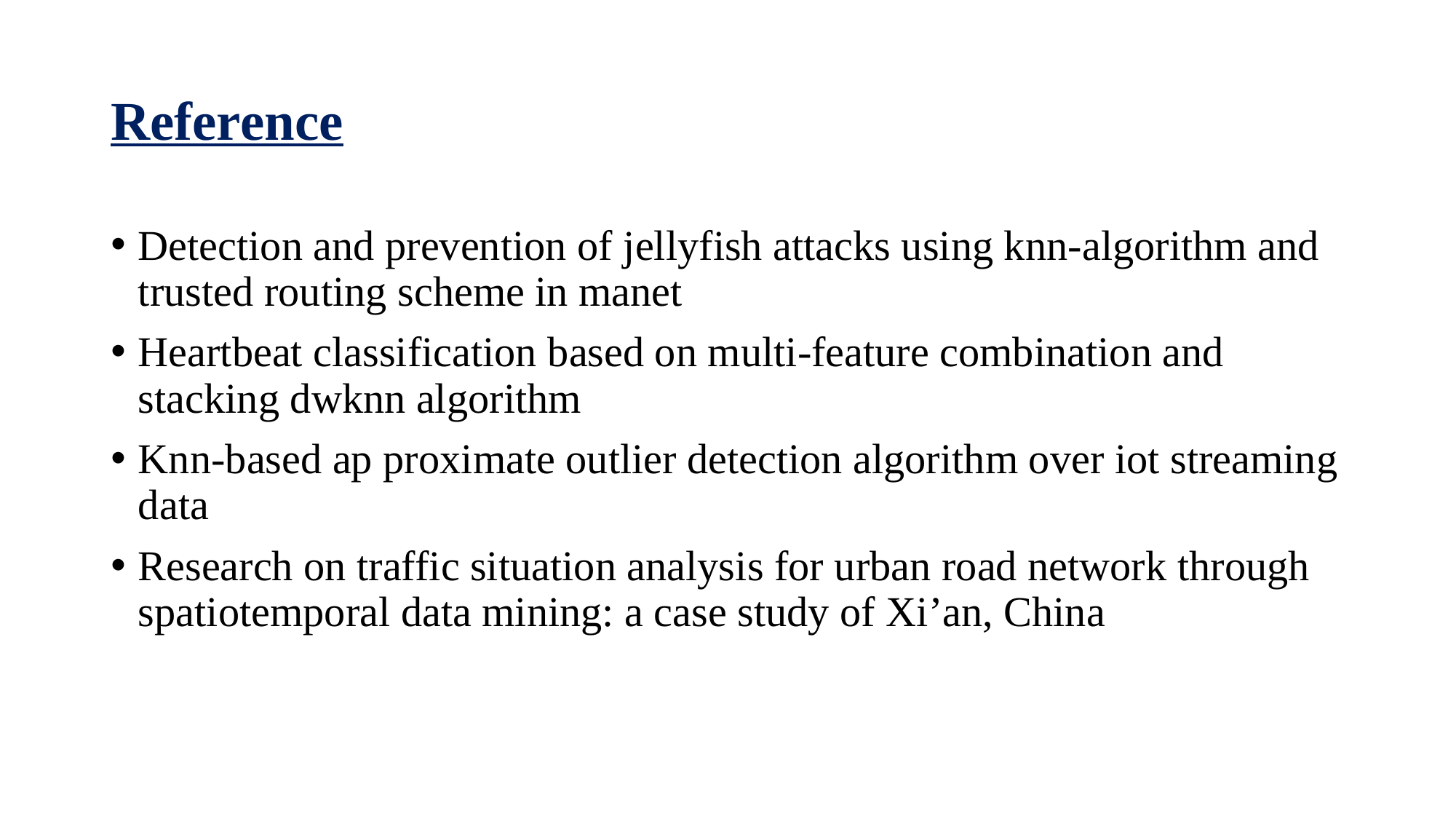

# Reference
Detection and prevention of jellyfish attacks using knn-algorithm and trusted routing scheme in manet
Heartbeat classification based on multi-feature combination and stacking dwknn algorithm
Knn-based ap proximate outlier detection algorithm over iot streaming data
Research on traffic situation analysis for urban road network through spatiotemporal data mining: a case study of Xi’an, China